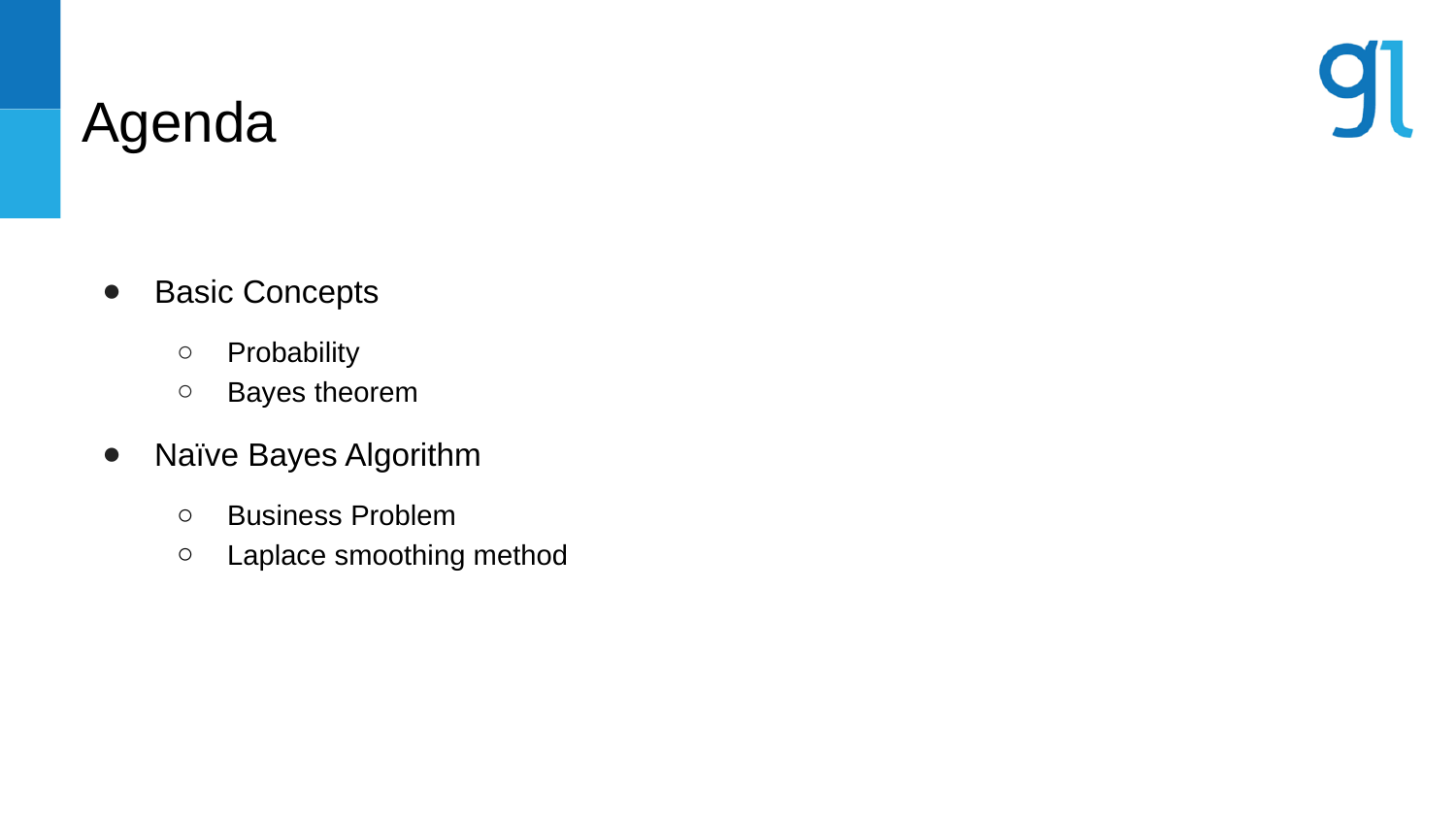

# Agenda
Basic Concepts
Probability
Bayes theorem
Naïve Bayes Algorithm
Business Problem
Laplace smoothing method